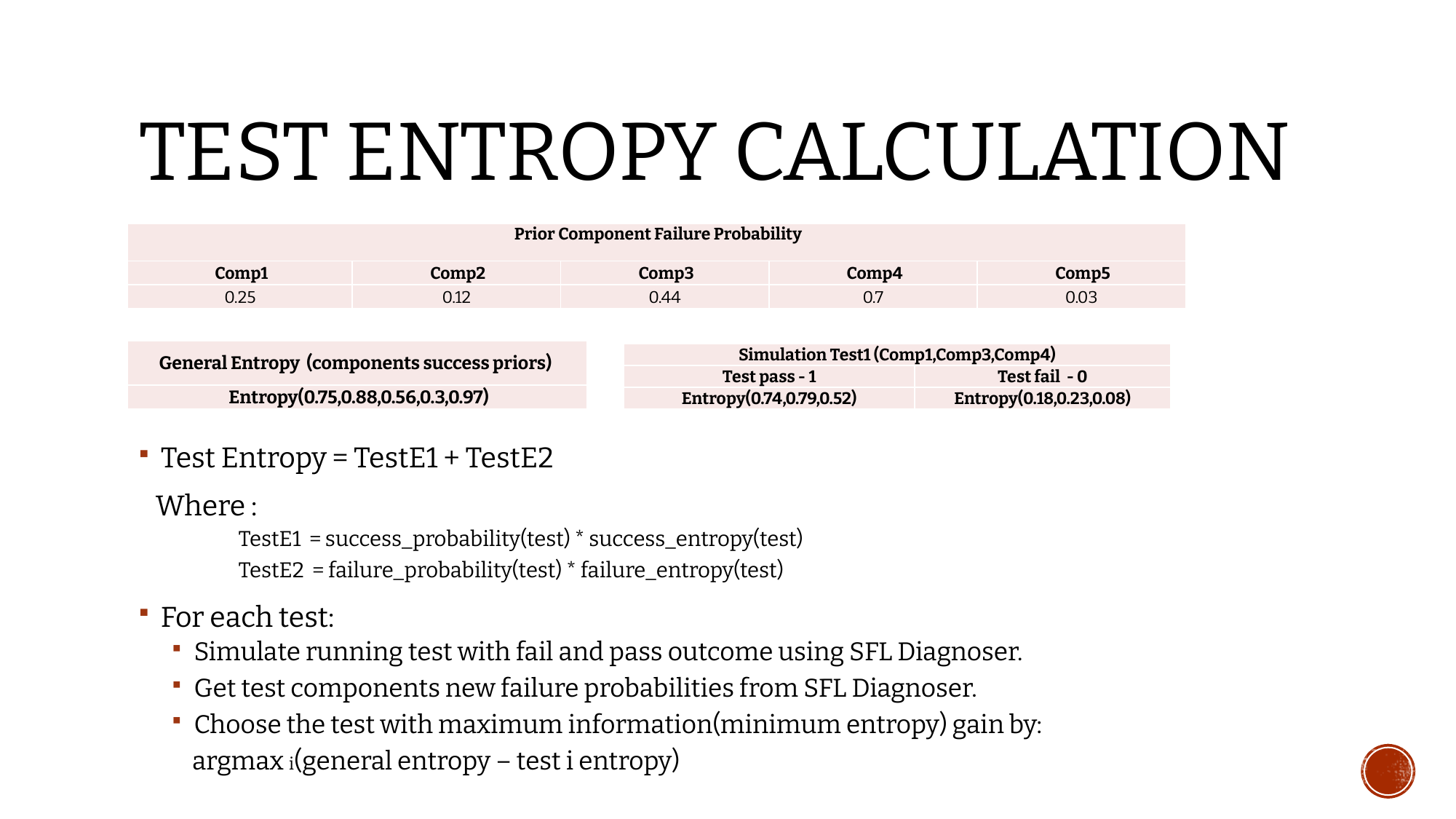

# Test Entropy Calculation
| Prior Component Failure Probability |  |  |  |  |
| --- | --- | --- | --- | --- |
| Comp1 | Comp2 | Comp3 | Comp4 | Comp5 |
| 0.25 | 0.12 | 0.44 | 0.7 | 0.03 |
| General Entropy (components success priors) |
| --- |
| Entropy(0.75,0.88,0.56,0.3,0.97) |
| Simulation Test1 (Comp1,Comp3,Comp4) |  |
| --- | --- |
| Test pass - 1 | Test fail - 0 |
| Entropy(0.74,0.79,0.52) | Entropy(0.18,0.23,0.08) |
Test Entropy = TestE1 + TestE2
   Where :
TestE1  = success_probability(test) * success_entropy(test)
TestE2  = failure_probability(test) * failure_entropy(test)
For each test:
Simulate running test with fail and pass outcome using SFL Diagnoser.
Get test components new failure probabilities from SFL Diagnoser.
Choose the test with maximum information(minimum entropy) gain by:
    argmax i(general entropy – test i entropy)